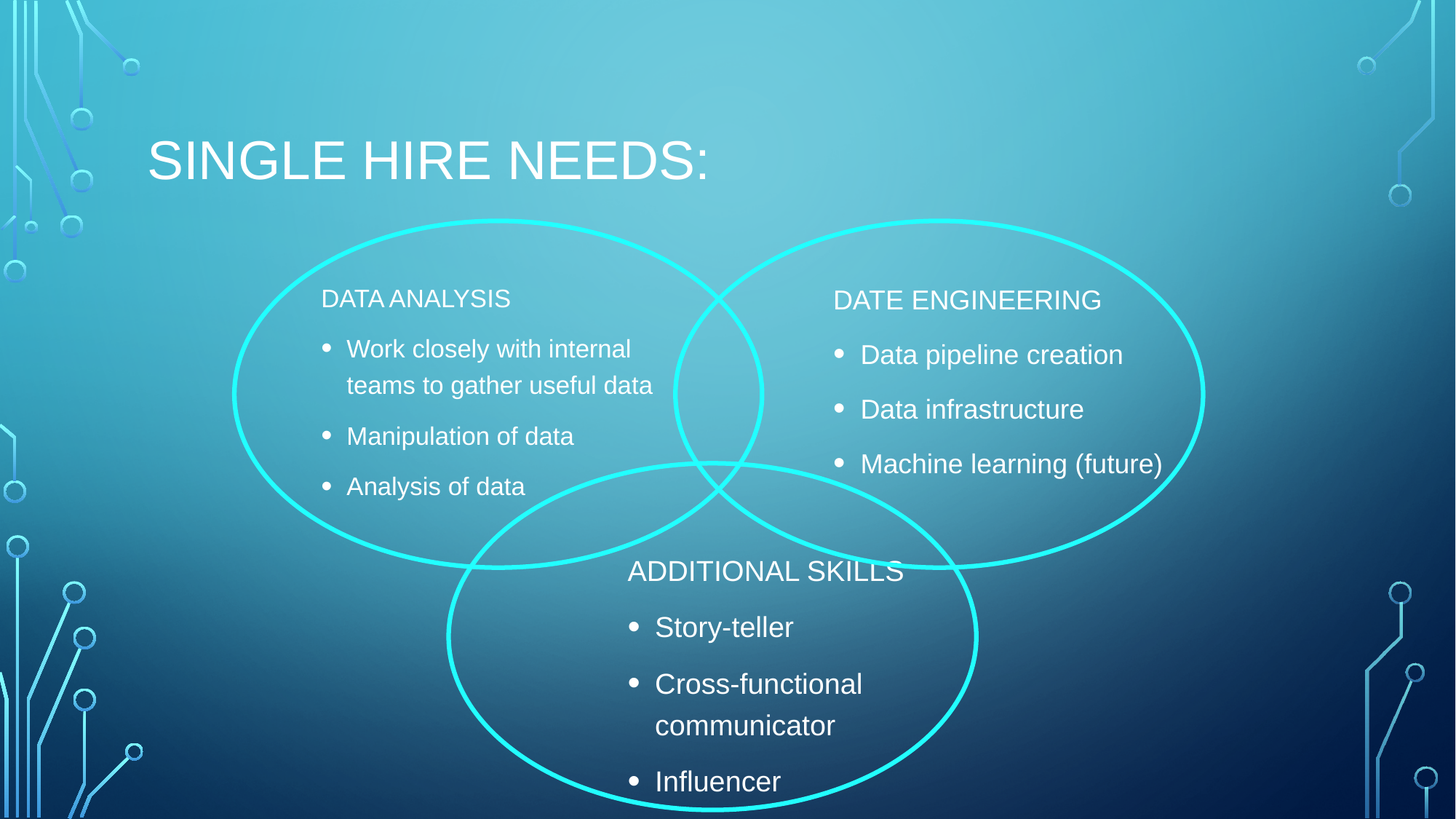

# Single Hire needs:

DATA ANALYSIS
Work closely with internal teams to gather useful data
Manipulation of data
Analysis of data

DATE ENGINEERING
Data pipeline creation
Data infrastructure
Machine learning (future)

ADDITIONAL SKILLS
Story-teller
Cross-functional communicator
Influencer